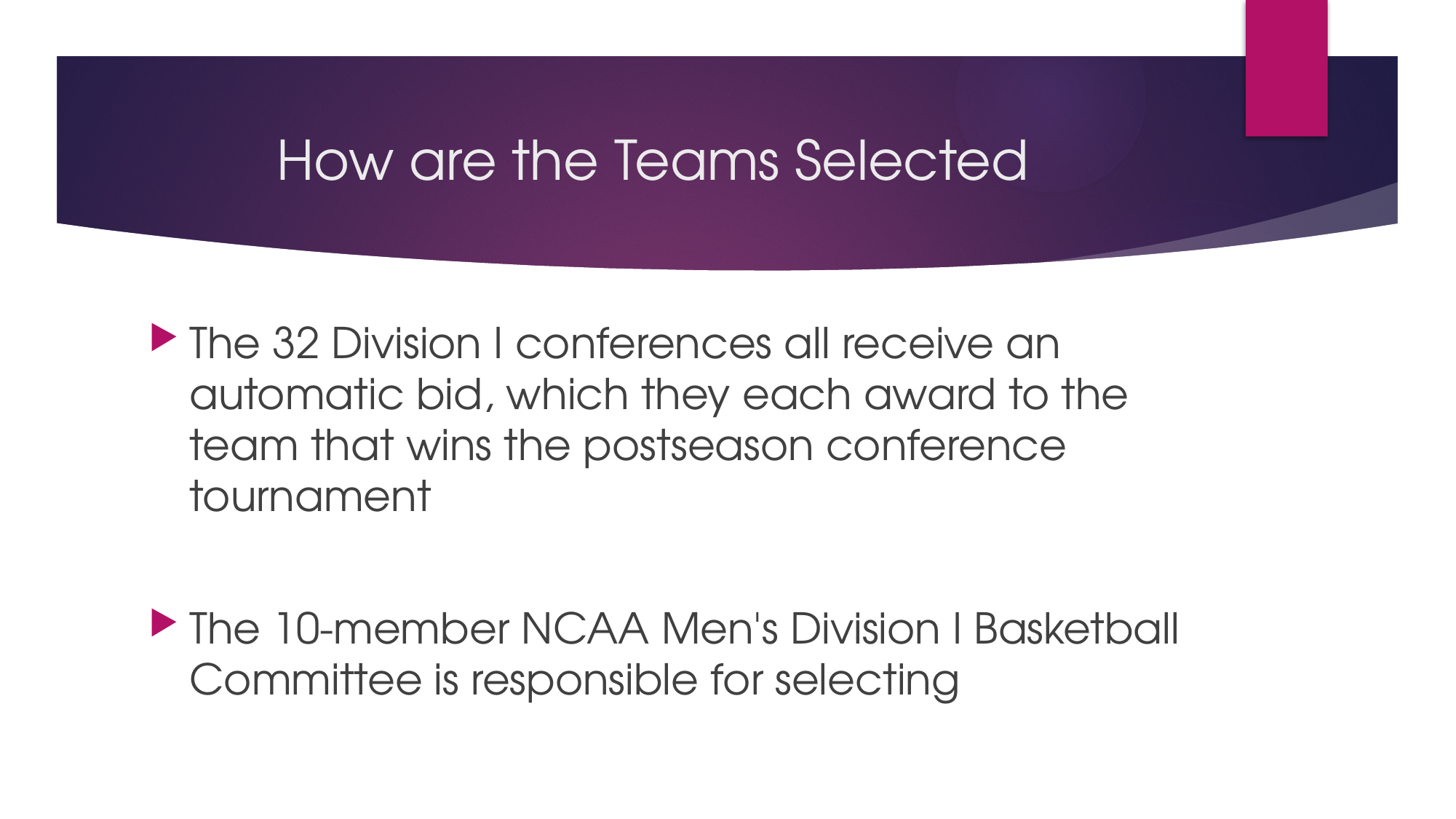

# How are the Teams Selected
The 32 Division I conferences all receive an automatic bid, which they each award to the team that wins the postseason conference tournament

The 10-member NCAA Men's Division I Basketball Committee is responsible for selecting